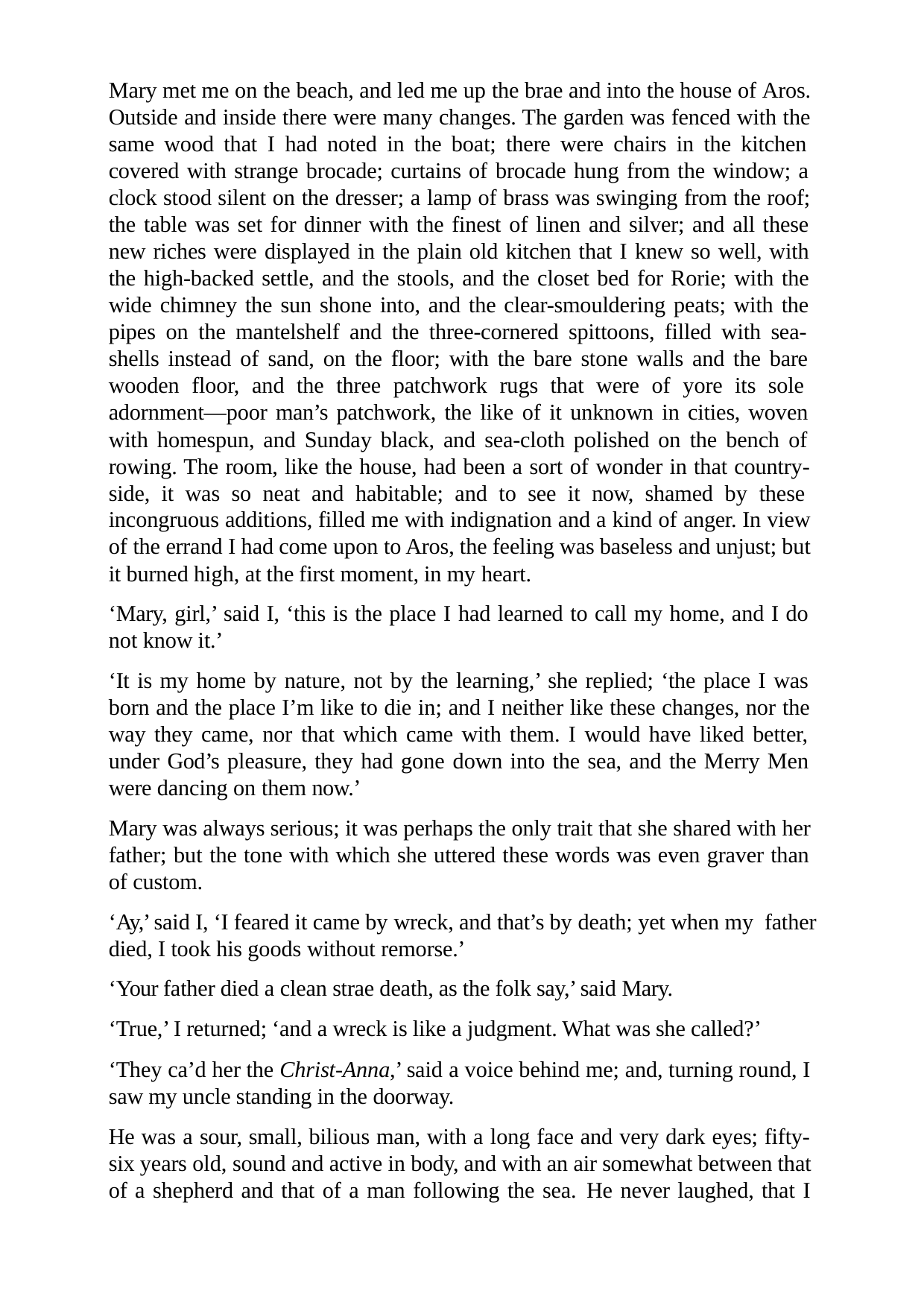

Mary met me on the beach, and led me up the brae and into the house of Aros.  Outside and inside there were many changes. The garden was fenced with the  same wood that I had noted in the boat; there were chairs in the kitchen  covered with strange brocade; curtains of brocade hung from the window; a  clock stood silent on the dresser; a lamp of brass was swinging from the roof;  the table was set for dinner with the finest of linen and silver; and all these  new riches were displayed in the plain old kitchen that I knew so well, with  the high-backed settle, and the stools, and the closet bed for Rorie; with the  wide chimney the sun shone into, and the clear-smouldering peats; with the  pipes on the mantelshelf and the three-cornered spittoons, filled with sea-  shells instead of sand, on the floor; with the bare stone walls and the bare  wooden floor, and the three patchwork rugs that were of yore its sole  adornment—poor man’s patchwork, the like of it unknown in cities, woven  with homespun, and Sunday black, and sea-cloth polished on the bench of  rowing. The room, like the house, had been a sort of wonder in that country-  side, it was so neat and habitable; and to see it now, shamed by these  incongruous additions, filled me with indignation and a kind of anger. In view  of the errand I had come upon to Aros, the feeling was baseless and unjust; but  it burned high, at the first moment, in my heart.
‘Mary, girl,’ said I, ‘this is the place I had learned to call my home, and I do  not know it.’
‘It is my home by nature, not by the learning,’ she replied; ‘the place I was  born and the place I’m like to die in; and I neither like these changes, nor the  way they came, nor that which came with them. I would have liked better,  under God’s pleasure, they had gone down into the sea, and the Merry Men  were dancing on them now.’
Mary was always serious; it was perhaps the only trait that she shared with her  father; but the tone with which she uttered these words was even graver than  of custom.
‘Ay,’ said I, ‘I feared it came by wreck, and that’s by death; yet when my  father died, I took his goods without remorse.’
‘Your father died a clean strae death, as the folk say,’ said Mary.
‘True,’ I returned; ‘and a wreck is like a judgment. What was she called?’
‘They ca’d her the Christ-Anna,’ said a voice behind me; and, turning round, I  saw my uncle standing in the doorway.
He was a sour, small, bilious man, with a long face and very dark eyes; fifty-  six years old, sound and active in body, and with an air somewhat between that  of a shepherd and that of a man following the sea. He never laughed, that I